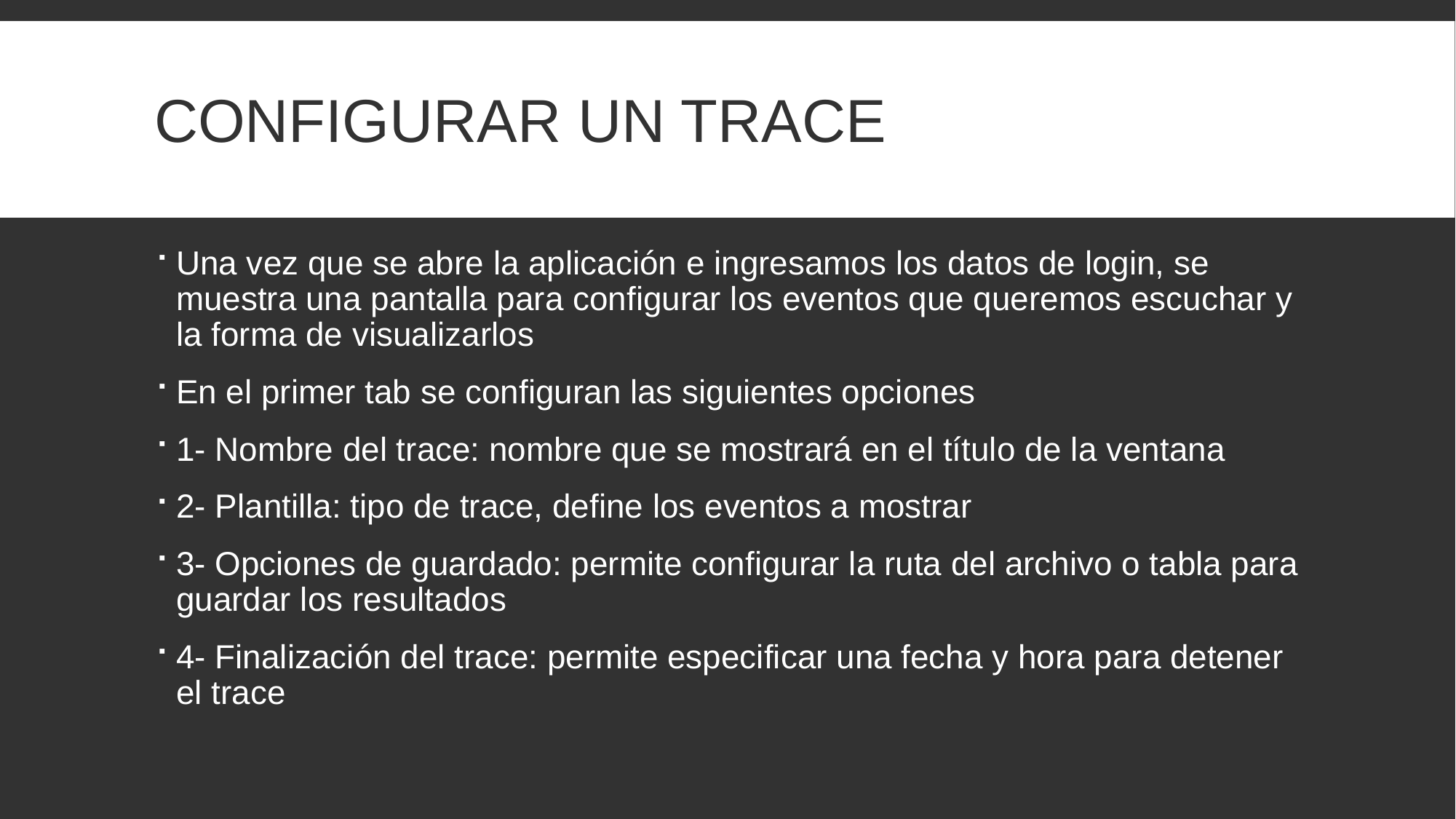

# Configurar un trace
Una vez que se abre la aplicación e ingresamos los datos de login, se muestra una pantalla para configurar los eventos que queremos escuchar y la forma de visualizarlos
En el primer tab se configuran las siguientes opciones
1- Nombre del trace: nombre que se mostrará en el título de la ventana
2- Plantilla: tipo de trace, define los eventos a mostrar
3- Opciones de guardado: permite configurar la ruta del archivo o tabla para guardar los resultados
4- Finalización del trace: permite especificar una fecha y hora para detener el trace